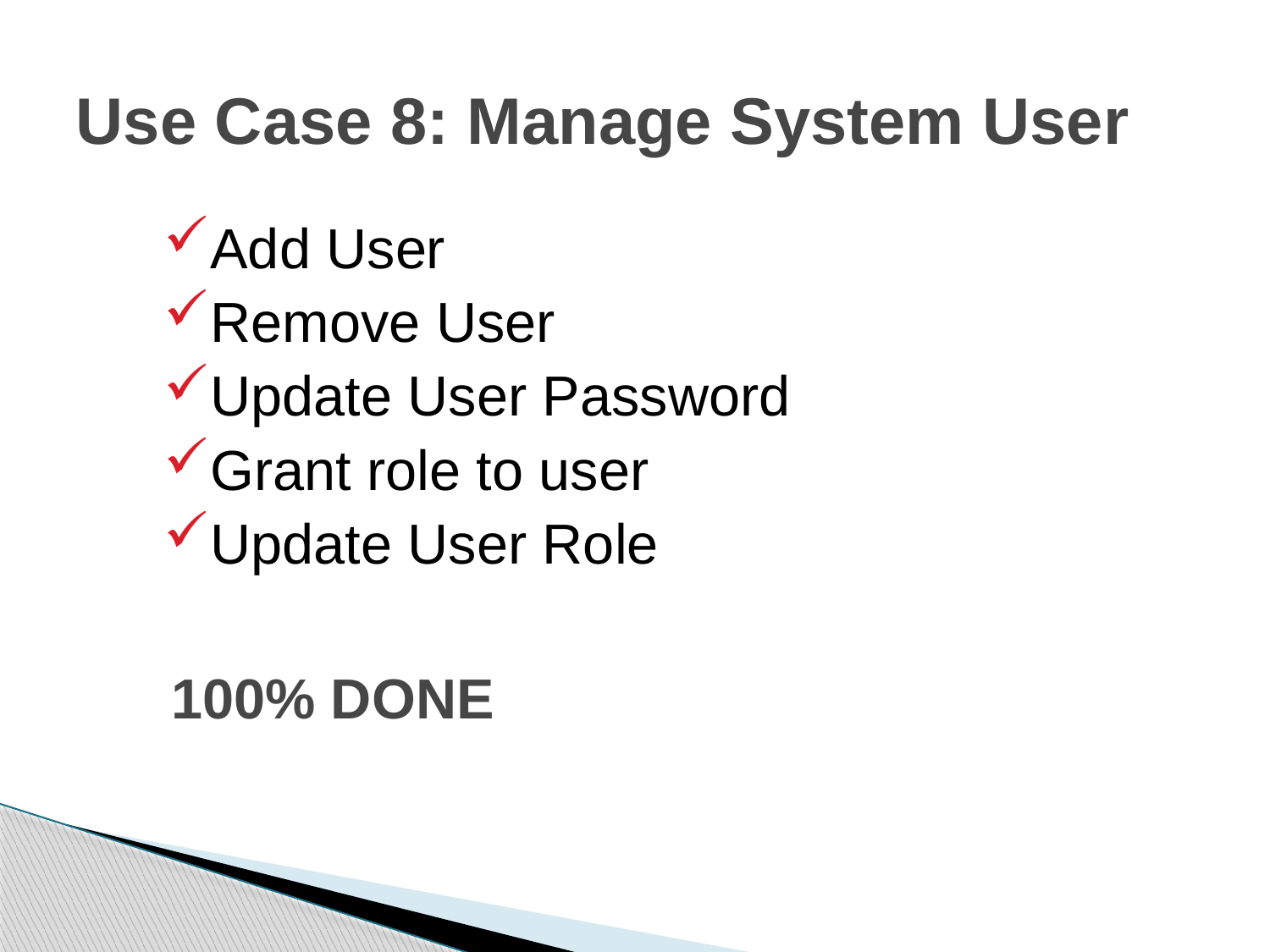

# Use Case 8: Manage System User
Add User
Remove User
Update User Password
Grant role to user
Update User Role
100% DONE